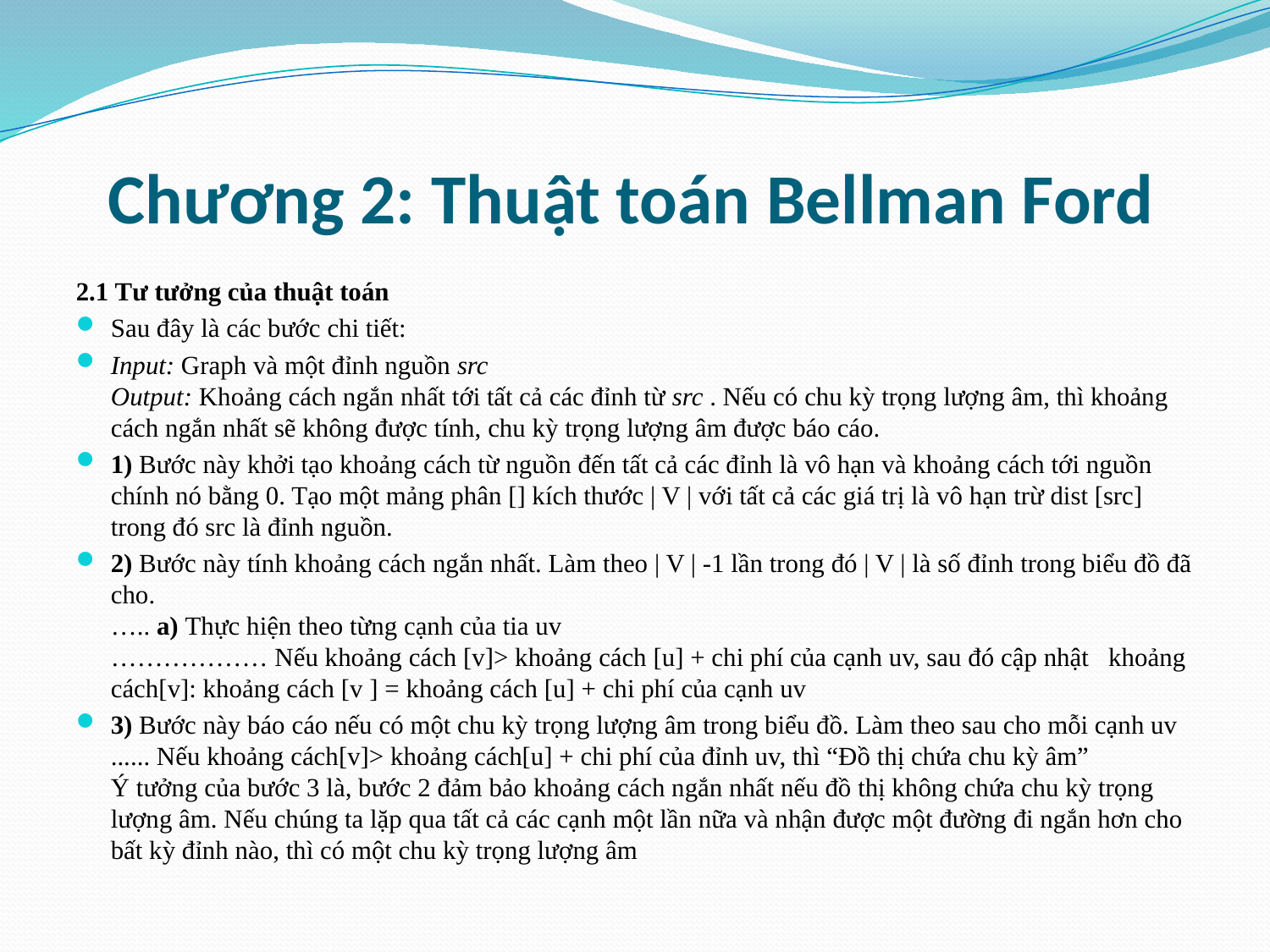

# Chương 2: Thuật toán Bellman Ford
2.1 Tư tưởng của thuật toán
Sau đây là các bước chi tiết:
Input: Graph và một đỉnh nguồn src 
Output: Khoảng cách ngắn nhất tới tất cả các đỉnh từ src . Nếu có chu kỳ trọng lượng âm, thì khoảng cách ngắn nhất sẽ không được tính, chu kỳ trọng lượng âm được báo cáo.
1) Bước này khởi tạo khoảng cách từ nguồn đến tất cả các đỉnh là vô hạn và khoảng cách tới nguồn chính nó bằng 0. Tạo một mảng phân [] kích thước | V | với tất cả các giá trị là vô hạn trừ dist [src] trong đó src là đỉnh nguồn.
2) Bước này tính khoảng cách ngắn nhất. Làm theo | V | -1 lần trong đó | V | là số đỉnh trong biểu đồ đã cho. 
….. a) Thực hiện theo từng cạnh của tia uv 
……………… Nếu khoảng cách [v]> khoảng cách [u] + chi phí của cạnh uv, sau đó cập nhật   khoảng cách[v]: khoảng cách [v ] = khoảng cách [u] + chi phí của cạnh uv
3) Bước này báo cáo nếu có một chu kỳ trọng lượng âm trong biểu đồ. Làm theo sau cho mỗi cạnh uv 
...... Nếu khoảng cách[v]> khoảng cách[u] + chi phí của đỉnh uv, thì “Đồ thị chứa chu kỳ âm” 
Ý tưởng của bước 3 là, bước 2 đảm bảo khoảng cách ngắn nhất nếu đồ thị không chứa chu kỳ trọng lượng âm. Nếu chúng ta lặp qua tất cả các cạnh một lần nữa và nhận được một đường đi ngắn hơn cho bất kỳ đỉnh nào, thì có một chu kỳ trọng lượng âm